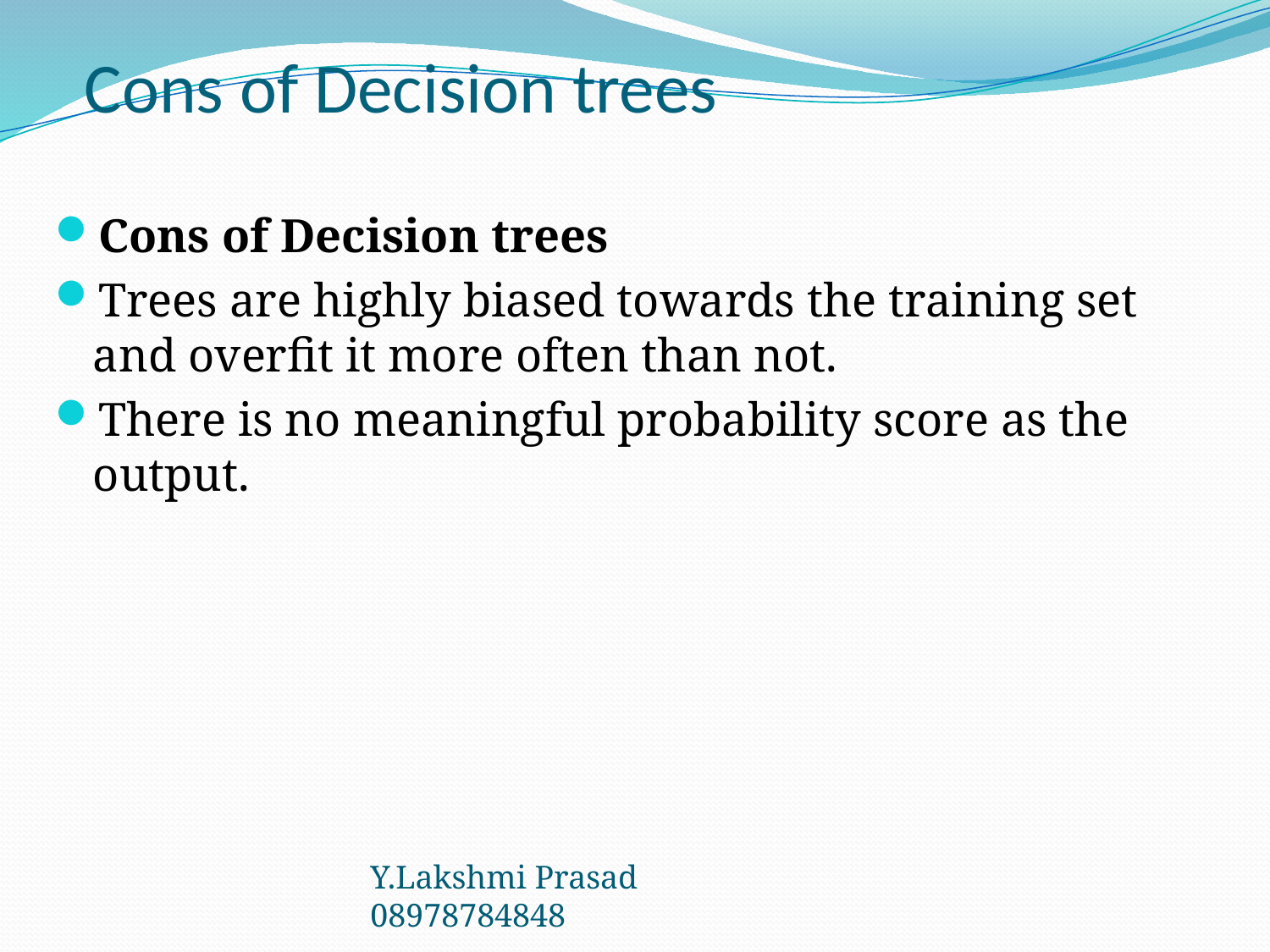

# Cons of Decision trees
Cons of Decision trees
Trees are highly biased towards the training set and overfit it more often than not.
There is no meaningful probability score as the output.

Y.Lakshmi Prasad 08978784848